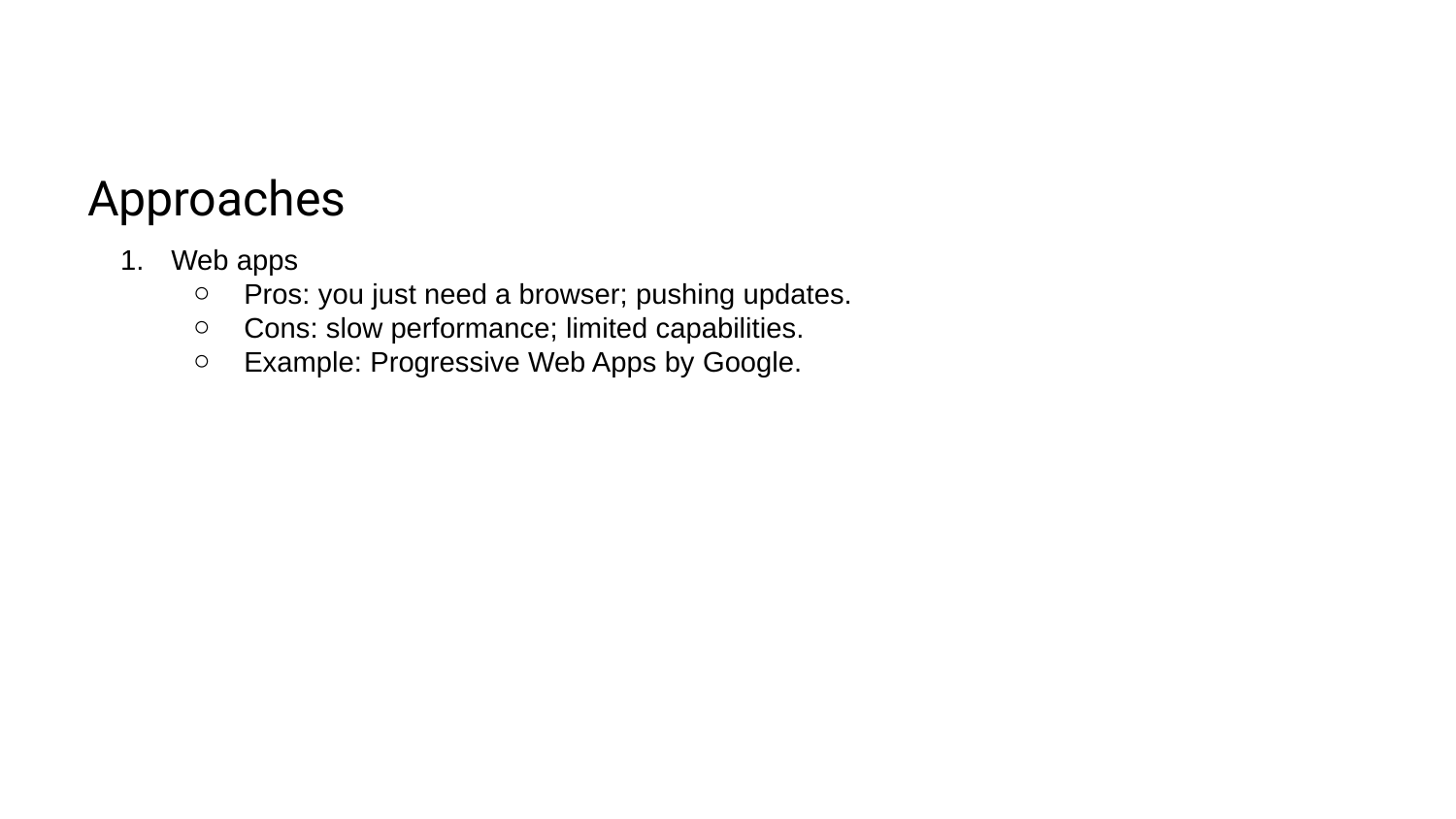

Approaches
Web apps
Pros: you just need a browser; pushing updates.
Cons: slow performance; limited capabilities.
Example: Progressive Web Apps by Google.